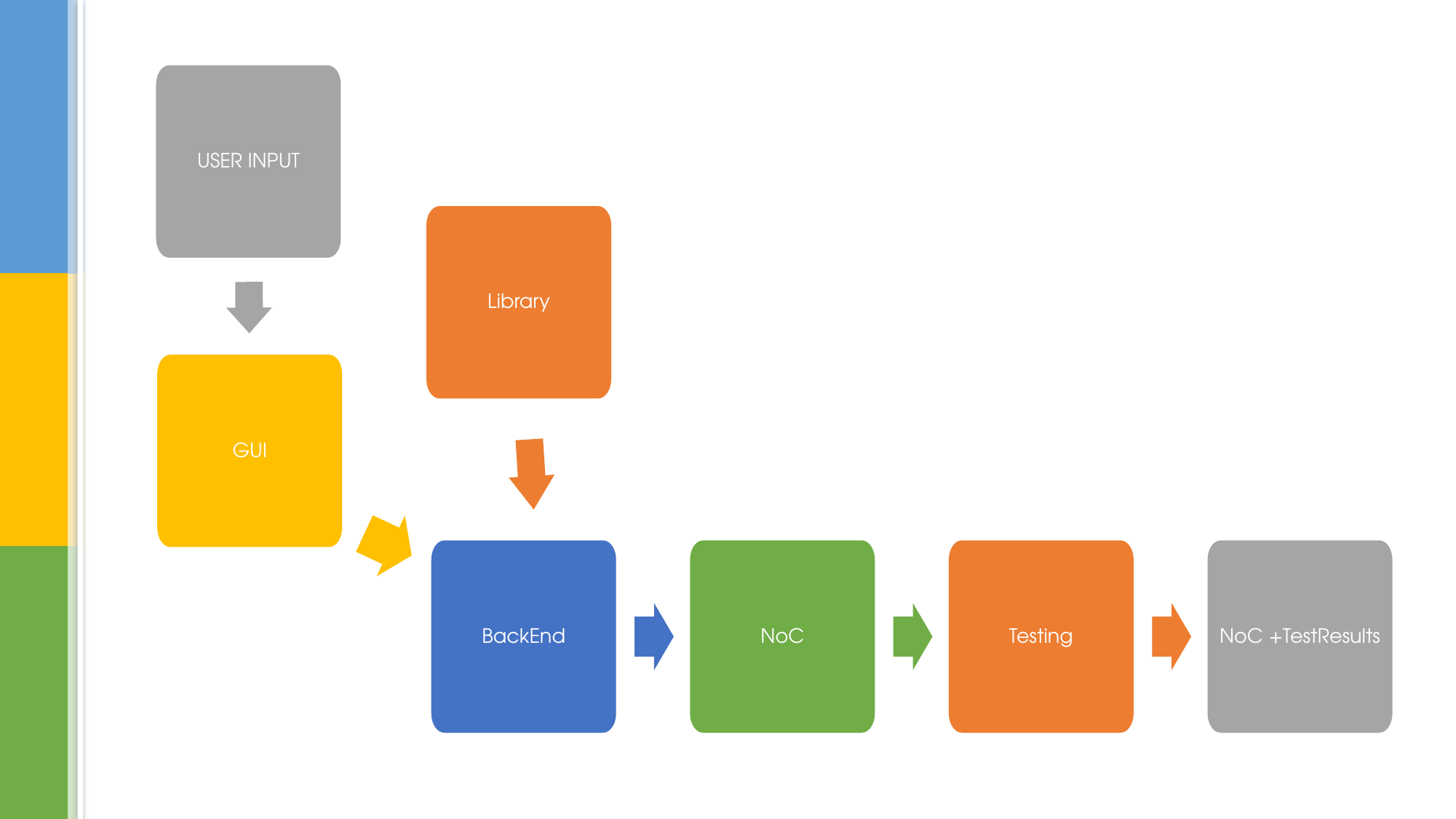

USER INPUT
Library

GUI

BackEnd
NoC
Testing
NoC +TestResults